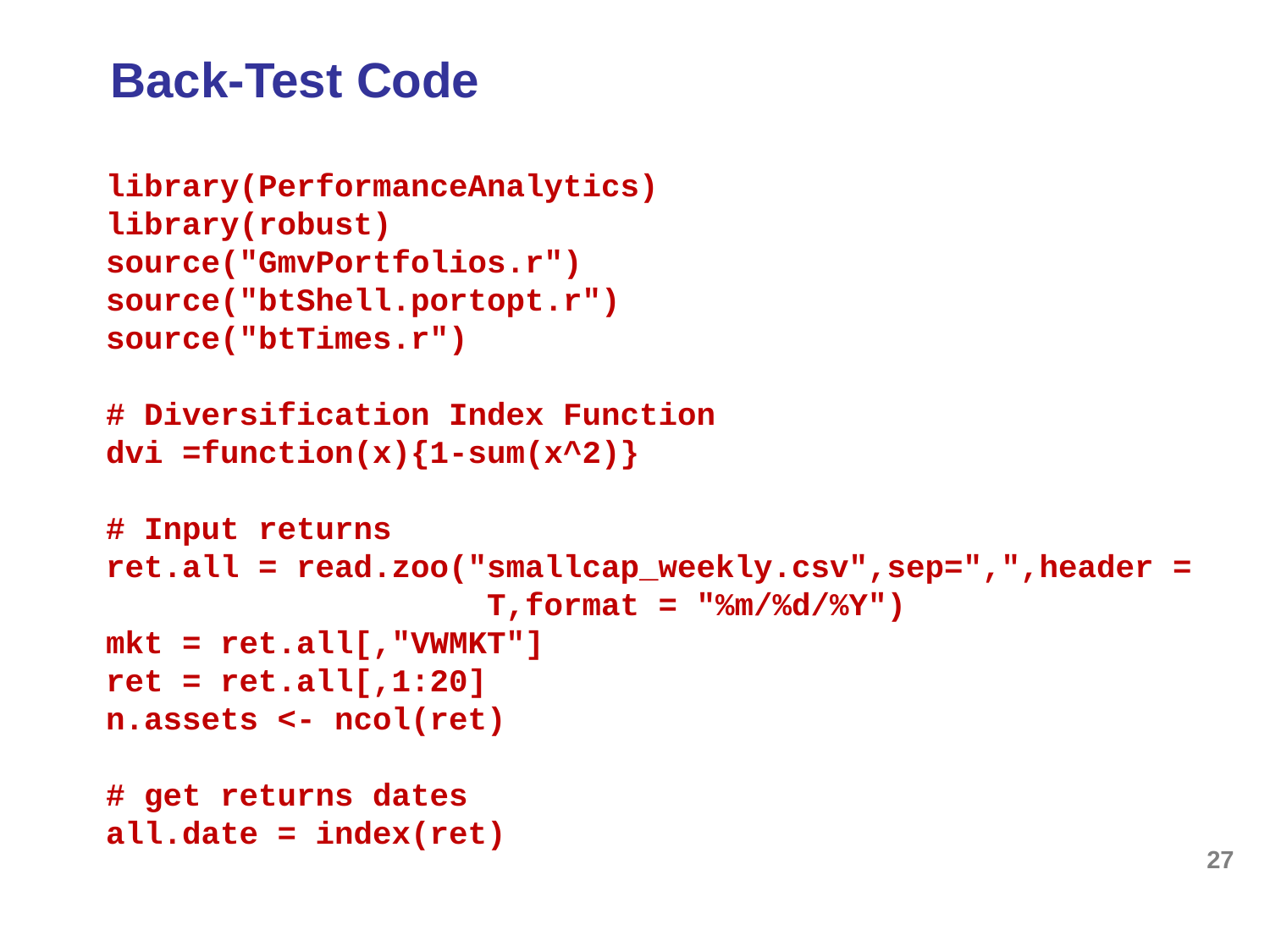

Back-Test Code
library(PerformanceAnalytics)
library(robust)
source("GmvPortfolios.r")
source("btShell.portopt.r")
source("btTimes.r")

# Diversification Index Function
dvi =function(x){1-sum(x^2)}

# Input returns
ret.all = read.zoo("smallcap_weekly.csv",sep=",",header =
                    T,format = "%m/%d/%Y")
mkt = ret.all[,"VWMKT"]
ret = ret.all[,1:20]
n.assets <- ncol(ret)

# get returns dates
all.date = index(ret)
27